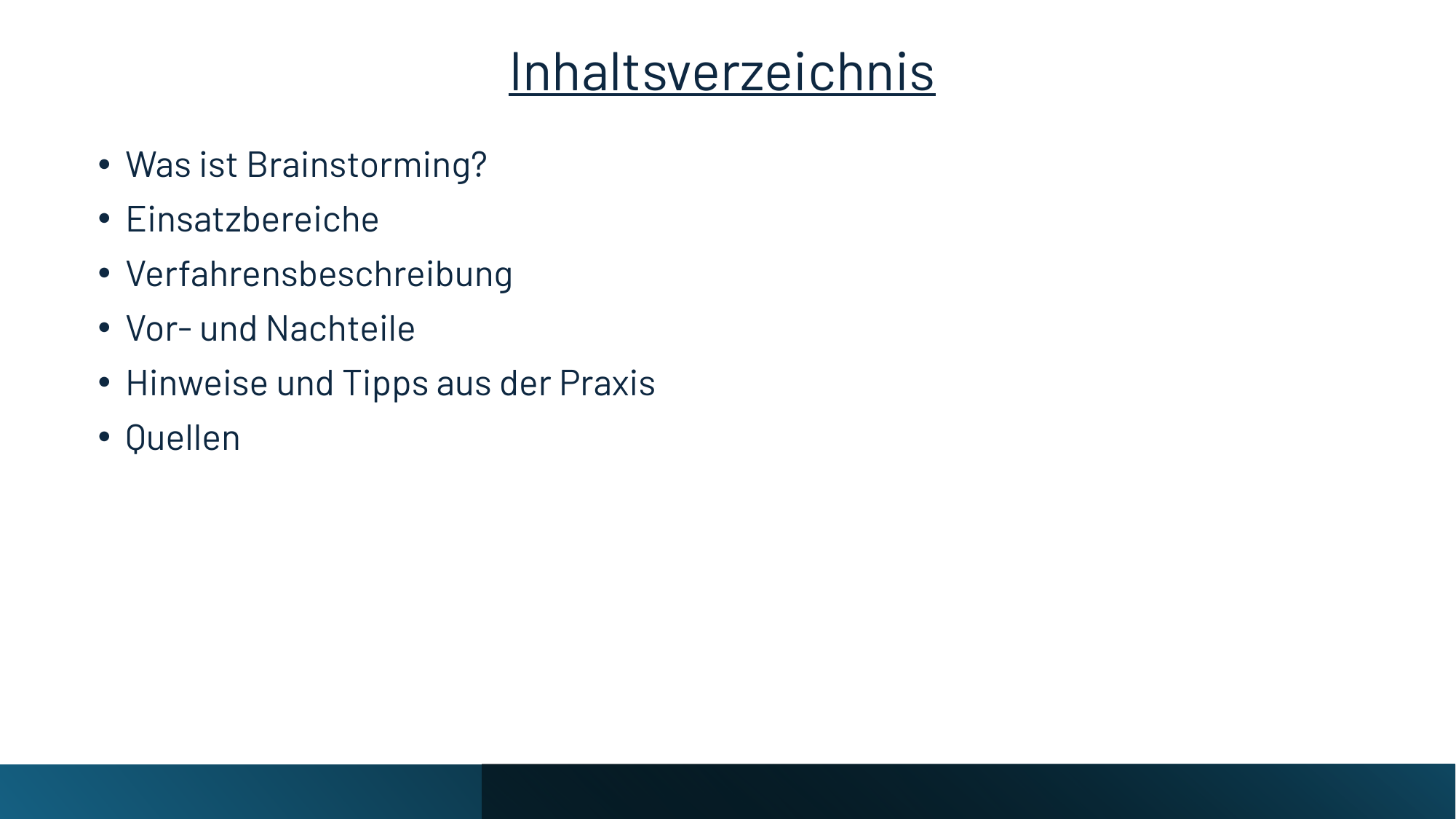

# Inhaltsverzeichnis
Was ist Brainstorming?
Einsatzbereiche
Verfahrensbeschreibung
Vor- und Nachteile
Hinweise und Tipps aus der Praxis
Quellen